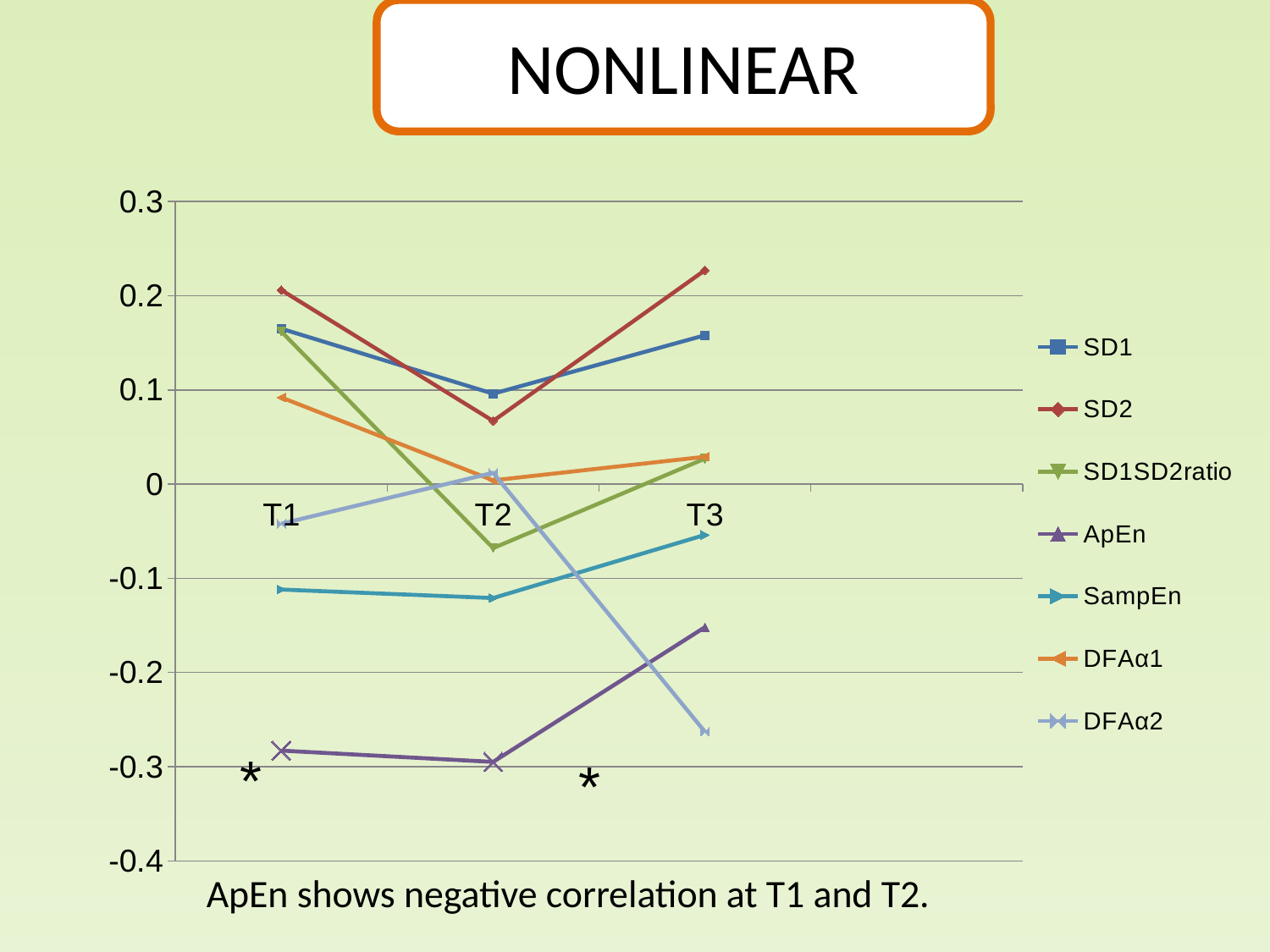

NONLINEAR

### Chart

| Category | SD1 | SD2 | SD1SD2ratio | ApEn | SampEn | DFAα1 | DFAα2 |
|---|---|---|---|---|---|---|---|
| T1 | 0.165 | 0.206 | 0.162 | -0.283 | -0.112 | 0.092 | -0.042 |
| T2 | 0.096 | 0.067 | -0.068 | -0.295 | -0.121 | 0.004 | 0.012 |
| T3 | 0.158 | 0.227 | 0.027 | -0.152 | -0.054 | 0.029 | -0.263 |
*
ApEn shows negative correlation at T1 and T2.